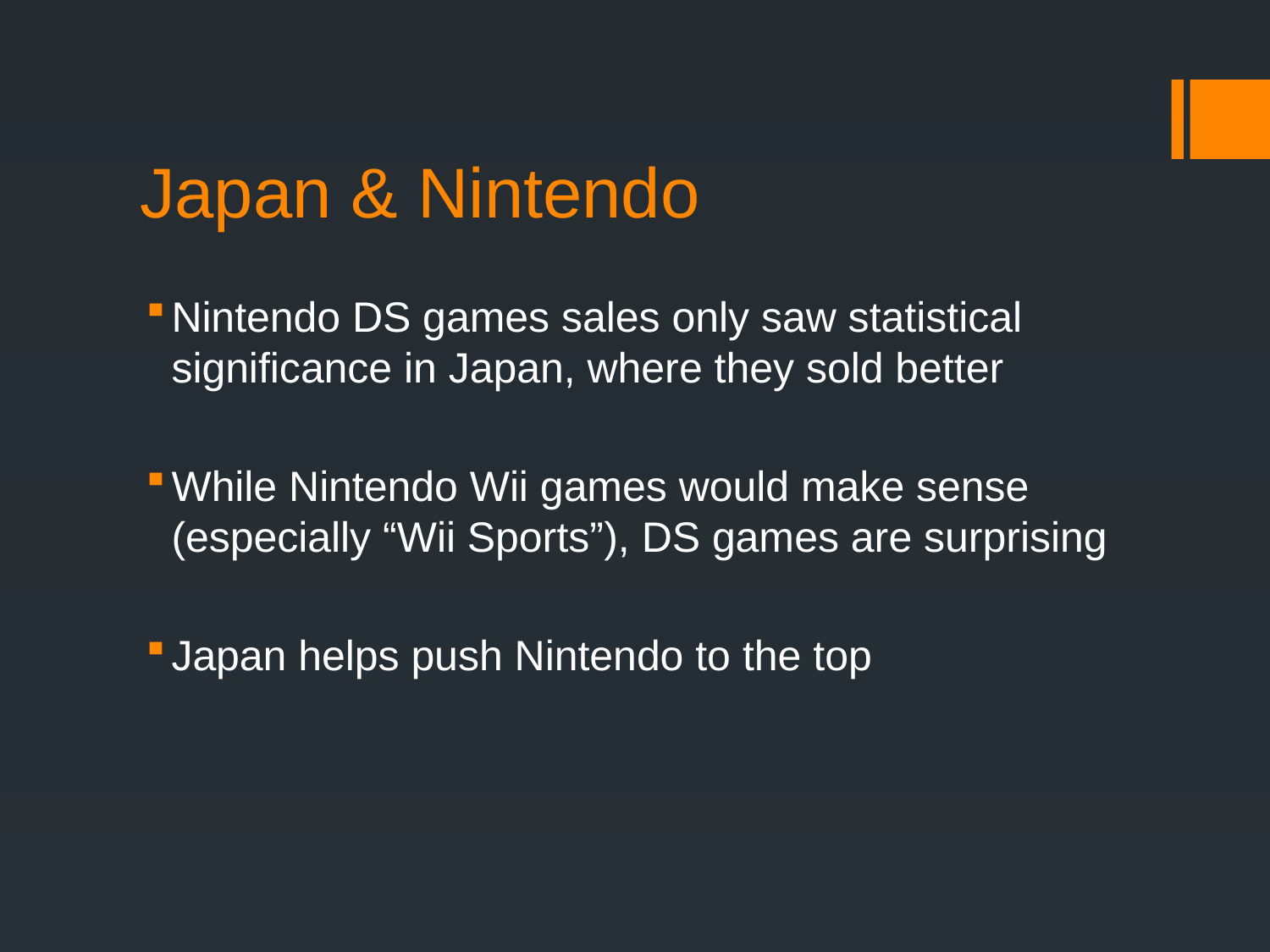

# Japan & Nintendo
Nintendo DS games sales only saw statistical significance in Japan, where they sold better

While Nintendo Wii games would make sense (especially “Wii Sports”), DS games are surprising

Japan helps push Nintendo to the top